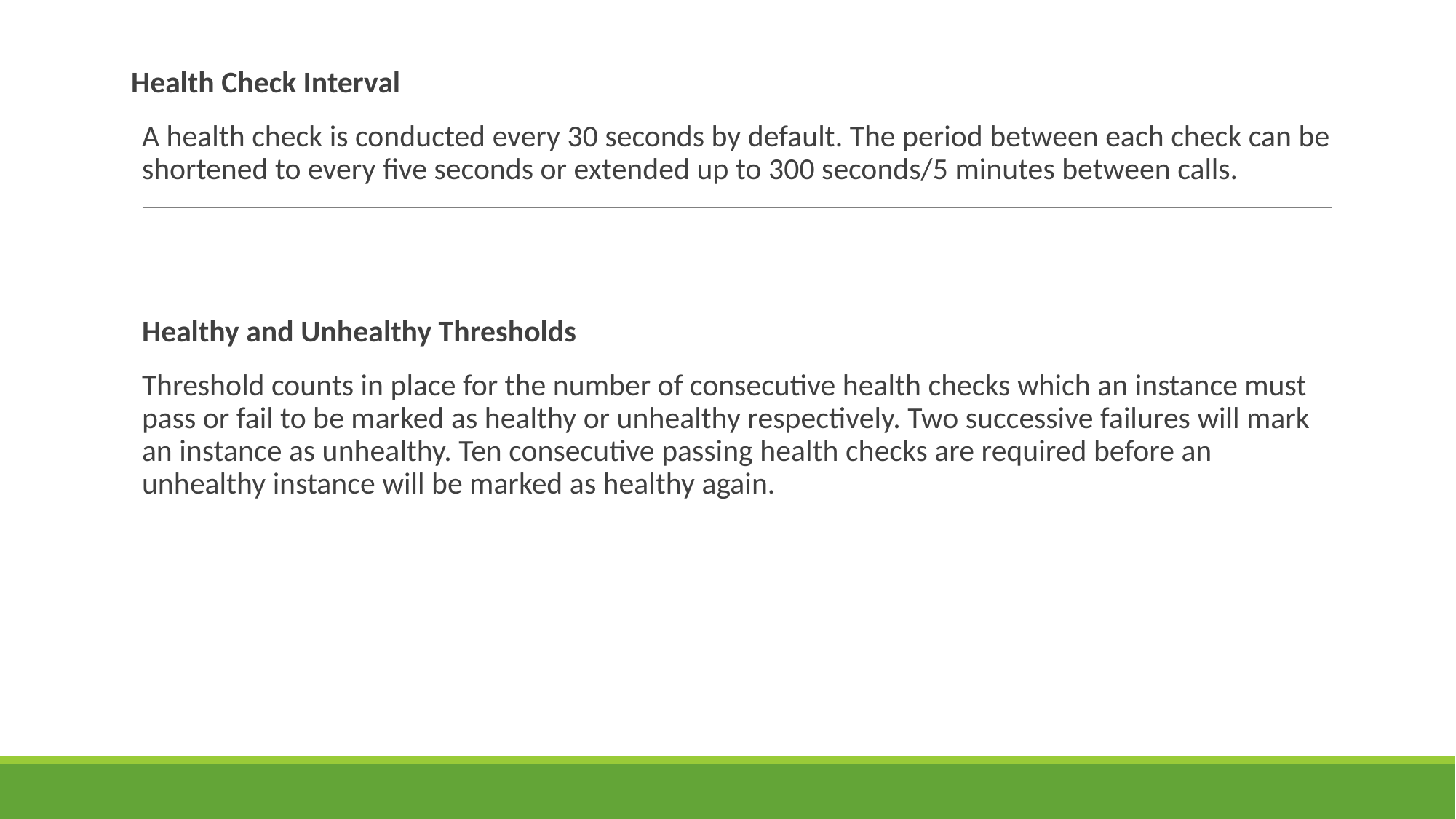

Health Check Interval
A health check is conducted every 30 seconds by default. The period between each check can be shortened to every five seconds or extended up to 300 seconds/5 minutes between calls.

Healthy and Unhealthy Thresholds
Threshold counts in place for the number of consecutive health checks which an instance must pass or fail to be marked as healthy or unhealthy respectively. Two successive failures will mark an instance as unhealthy. Ten consecutive passing health checks are required before an unhealthy instance will be marked as healthy again.